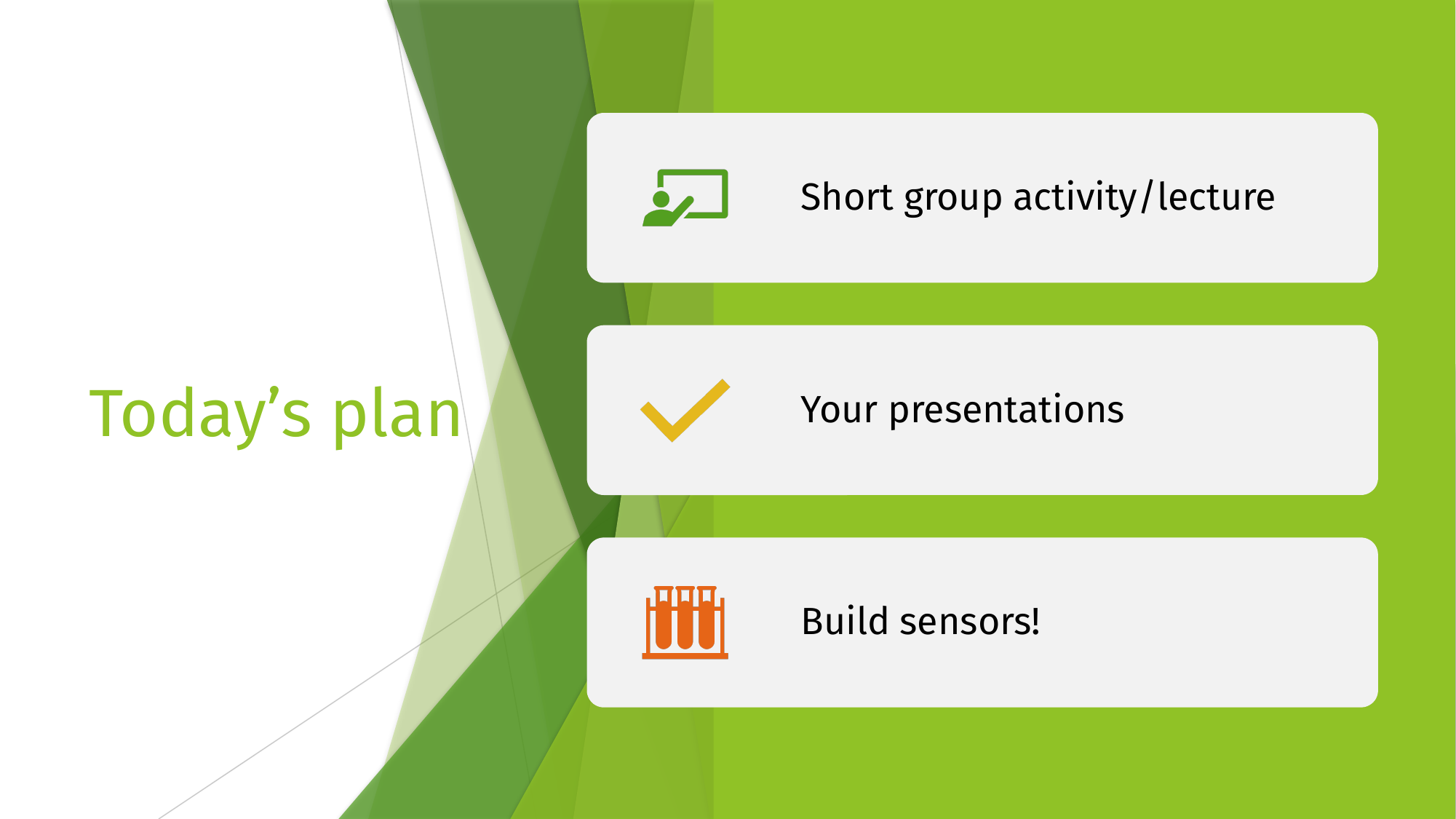

Short group activity/lecture
Your presentations
Build sensors!
# Today’s plan